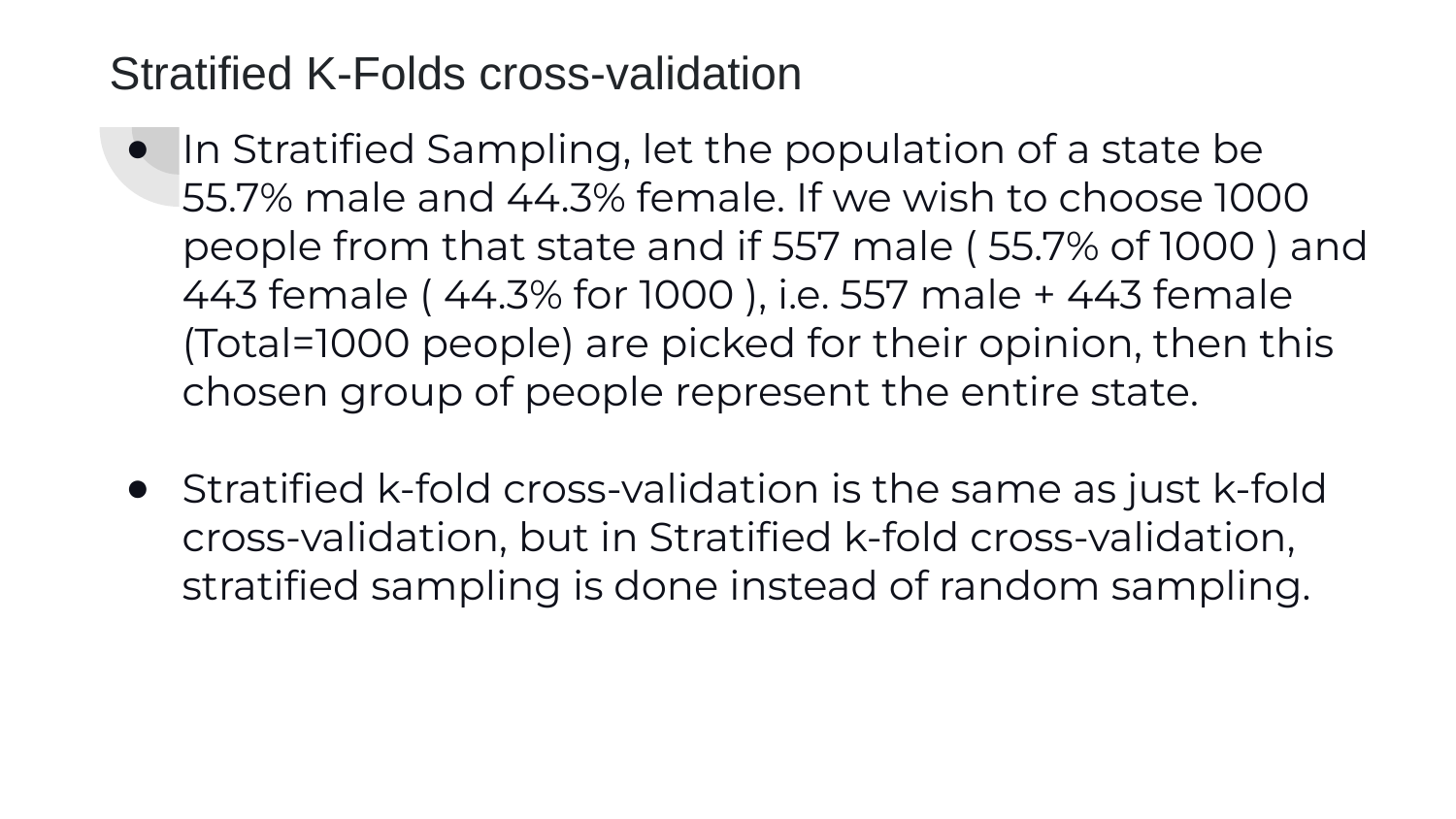

Stratified K-Folds cross-validation
In Stratified Sampling, let the population of a state be 55.7% male and 44.3% female. If we wish to choose 1000 people from that state and if 557 male ( 55.7% of 1000 ) and 443 female ( 44.3% for 1000 ), i.e. 557 male + 443 female (Total=1000 people) are picked for their opinion, then this chosen group of people represent the entire state.

Stratified k-fold cross-validation is the same as just k-fold cross-validation, but in Stratified k-fold cross-validation, stratified sampling is done instead of random sampling.